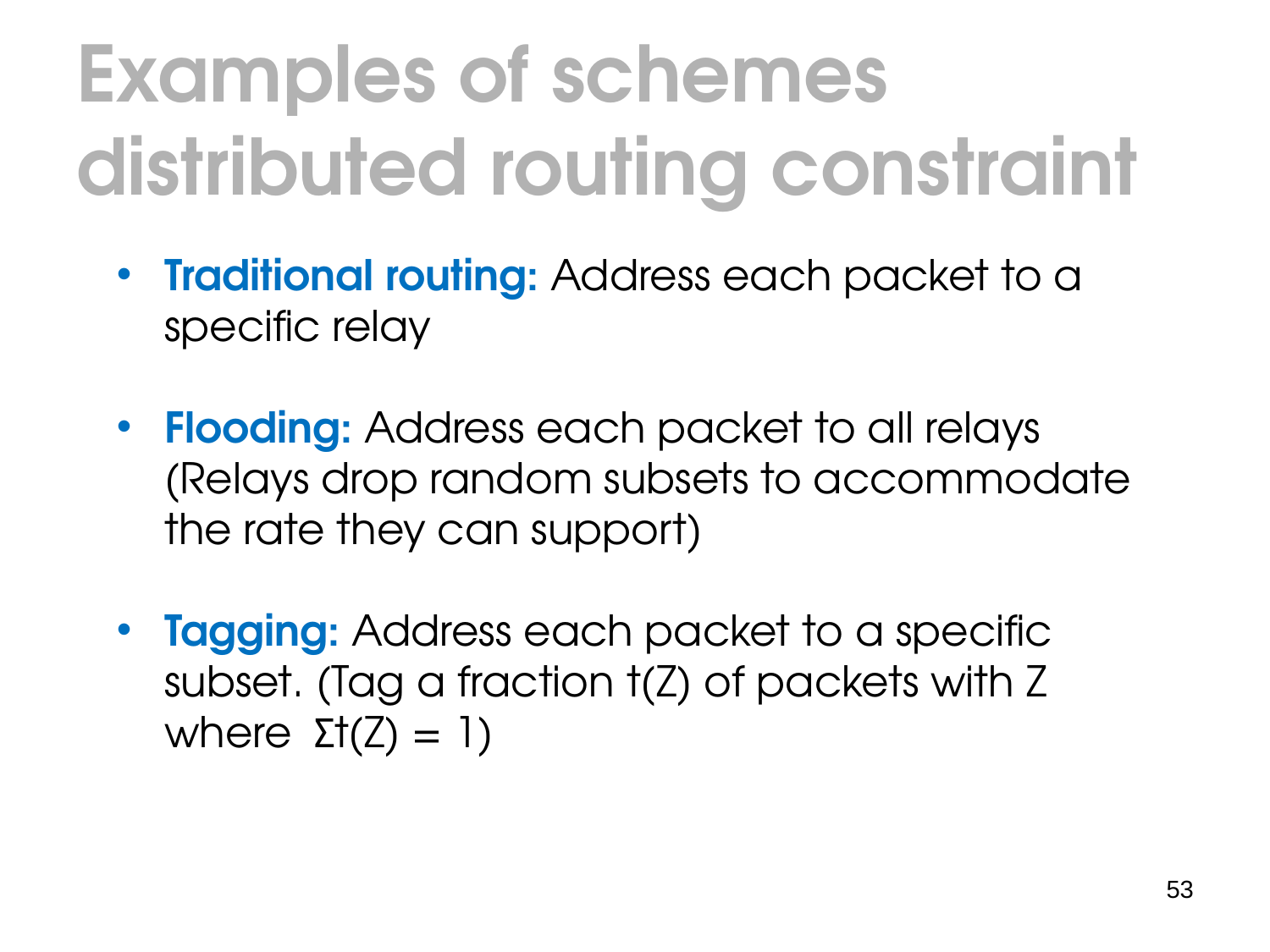

# Examples of schemes  distributed routing constraint
Traditional routing: Address each packet to a specific relay

Flooding: Address each packet to all relays (Relays drop random subsets to accommodate the rate they can support)

Tagging: Address each packet to a specific subset. (Tag a fraction t(Z) of packets with Z where  Σt(Z) = 1)
53